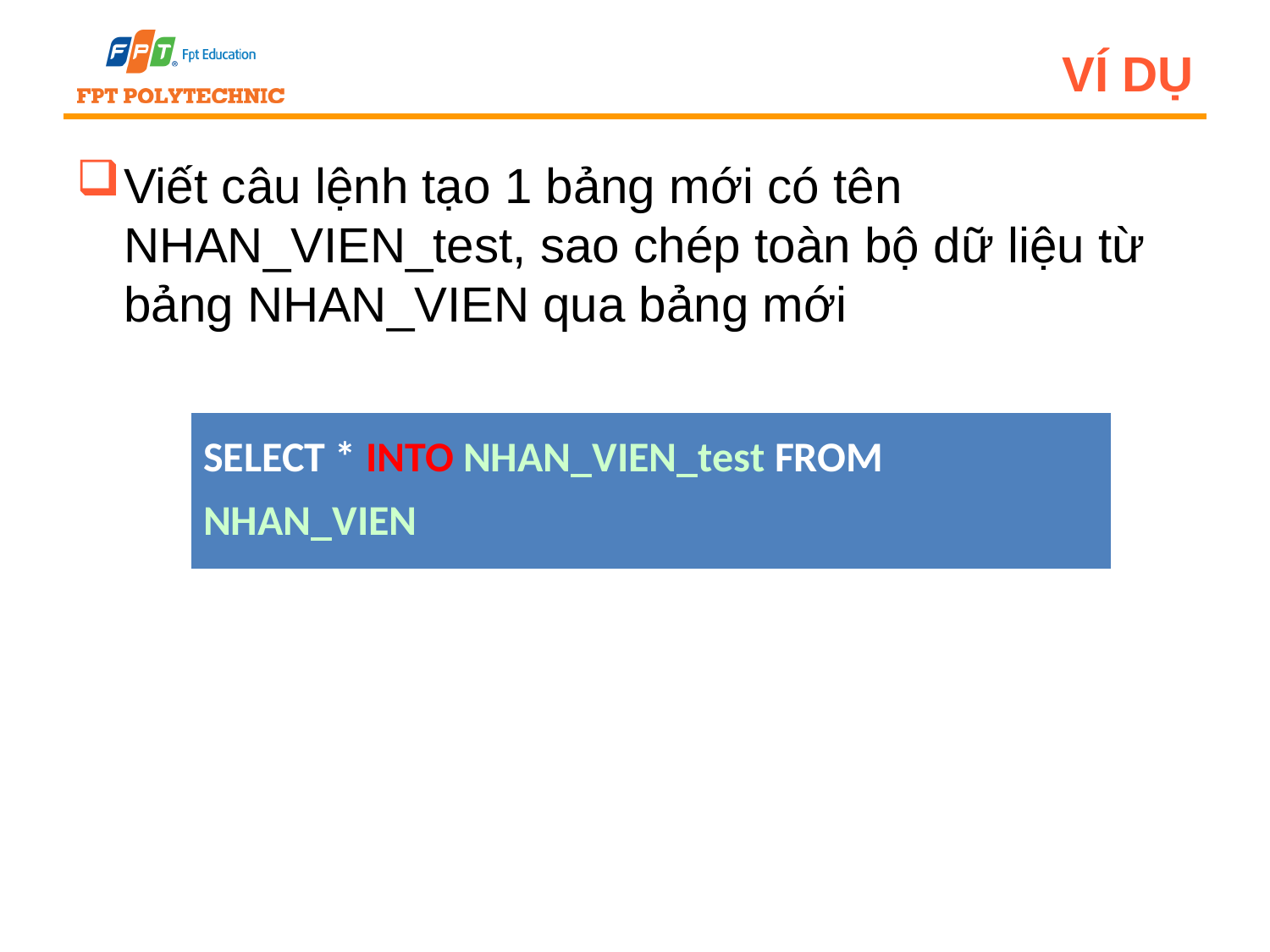

# Ví dụ
Viết câu lệnh tạo 1 bảng mới có tên NHAN_VIEN_test, sao chép toàn bộ dữ liệu từ bảng NHAN_VIEN qua bảng mới
| SELECT \* INTO NHAN\_VIEN\_test FROM NHAN\_VIEN |
| --- |